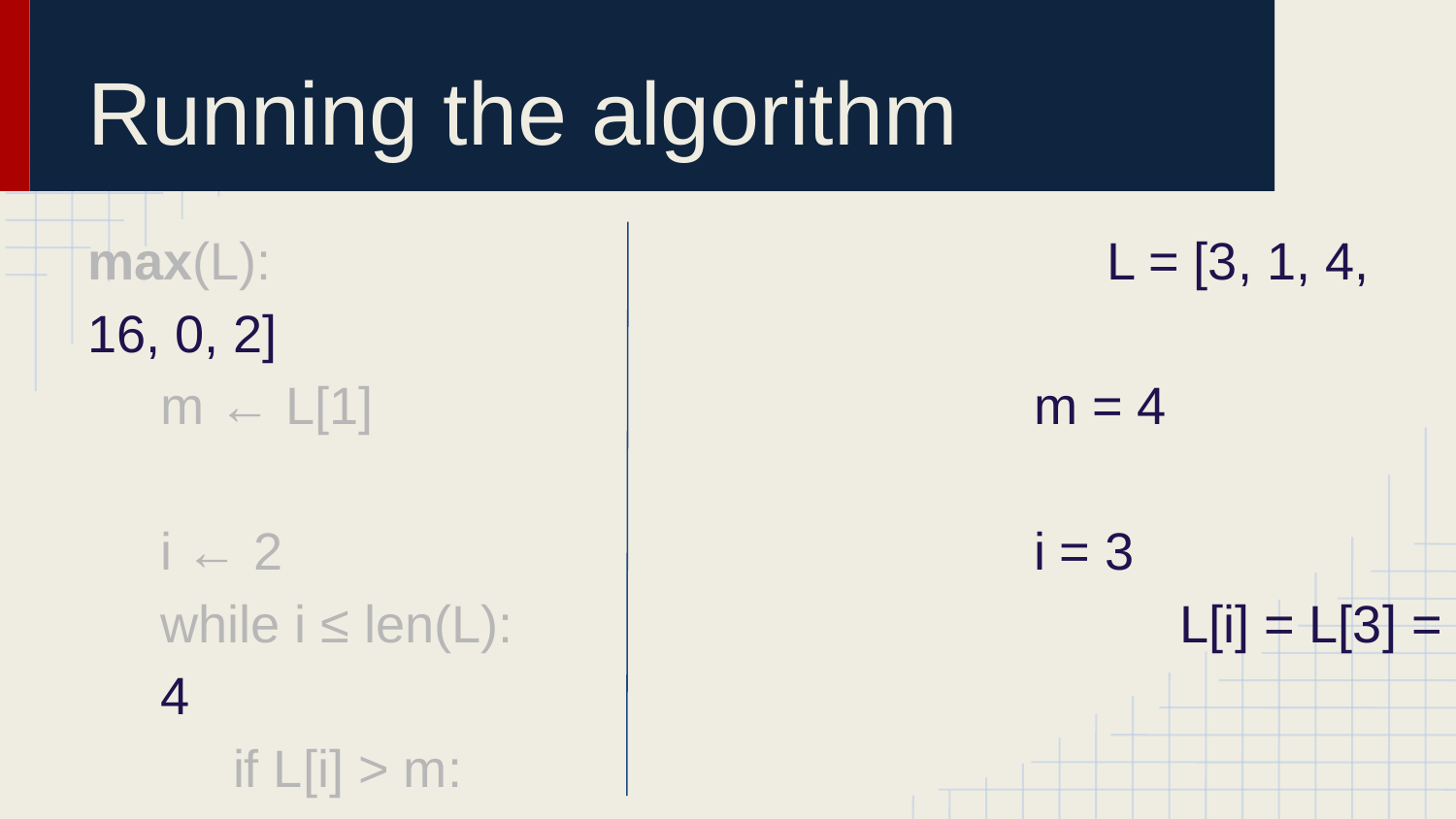

# Running the algorithm
max(L):						L = [3, 1, 4, 16, 0, 2]
m ← L[1]					m = 4
i ← 2						i = 3
while i ≤ len(L):					L[i] = L[3] = 4
if L[i] > m:
m ← L[i]
	i ← i + 1
return m